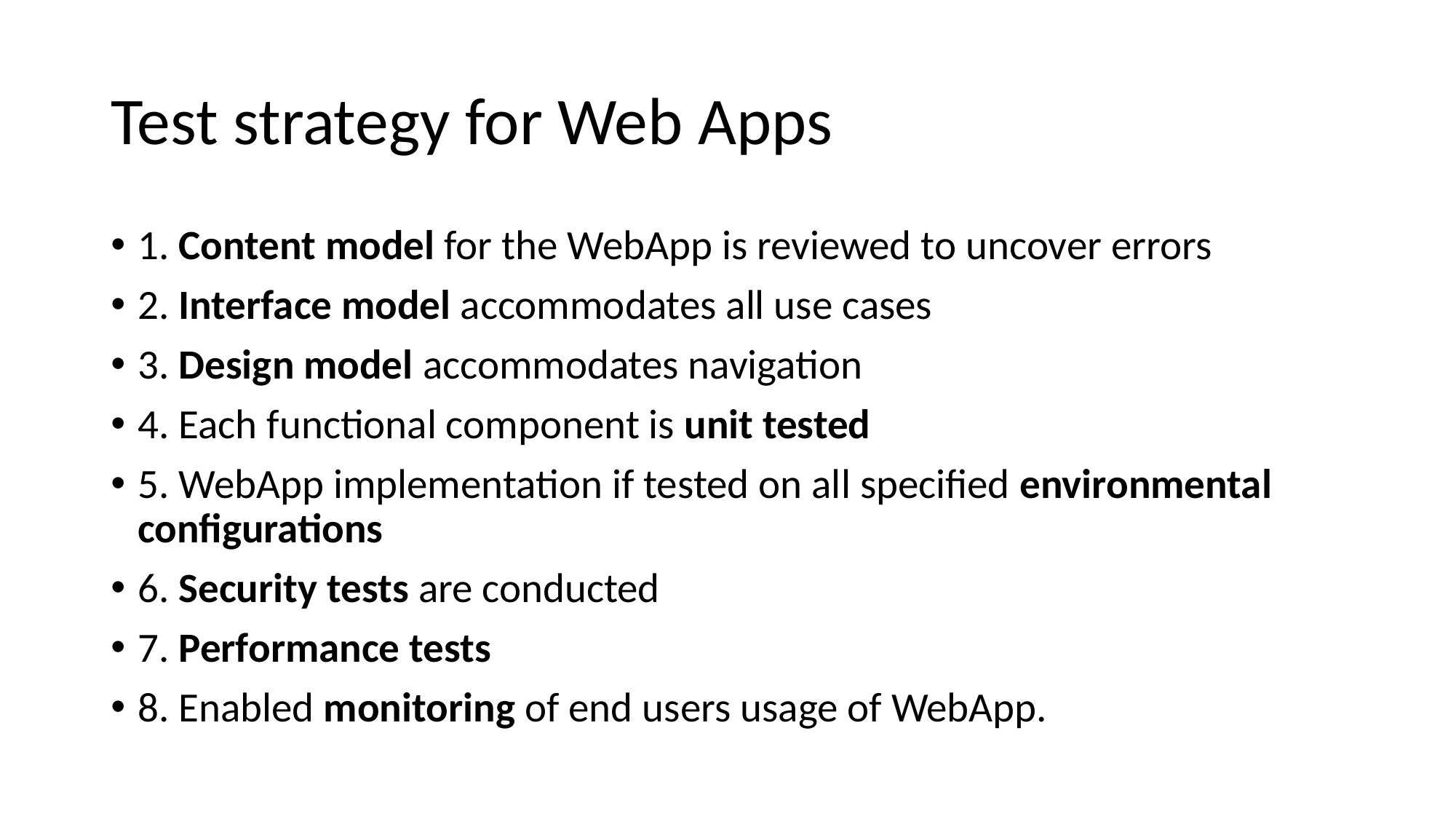

# Test strategy for Web Apps
1. Content model for the WebApp is reviewed to uncover errors
2. Interface model accommodates all use cases
3. Design model accommodates navigation
4. Each functional component is unit tested
5. WebApp implementation if tested on all specified environmental configurations
6. Security tests are conducted
7. Performance tests
8. Enabled monitoring of end users usage of WebApp.